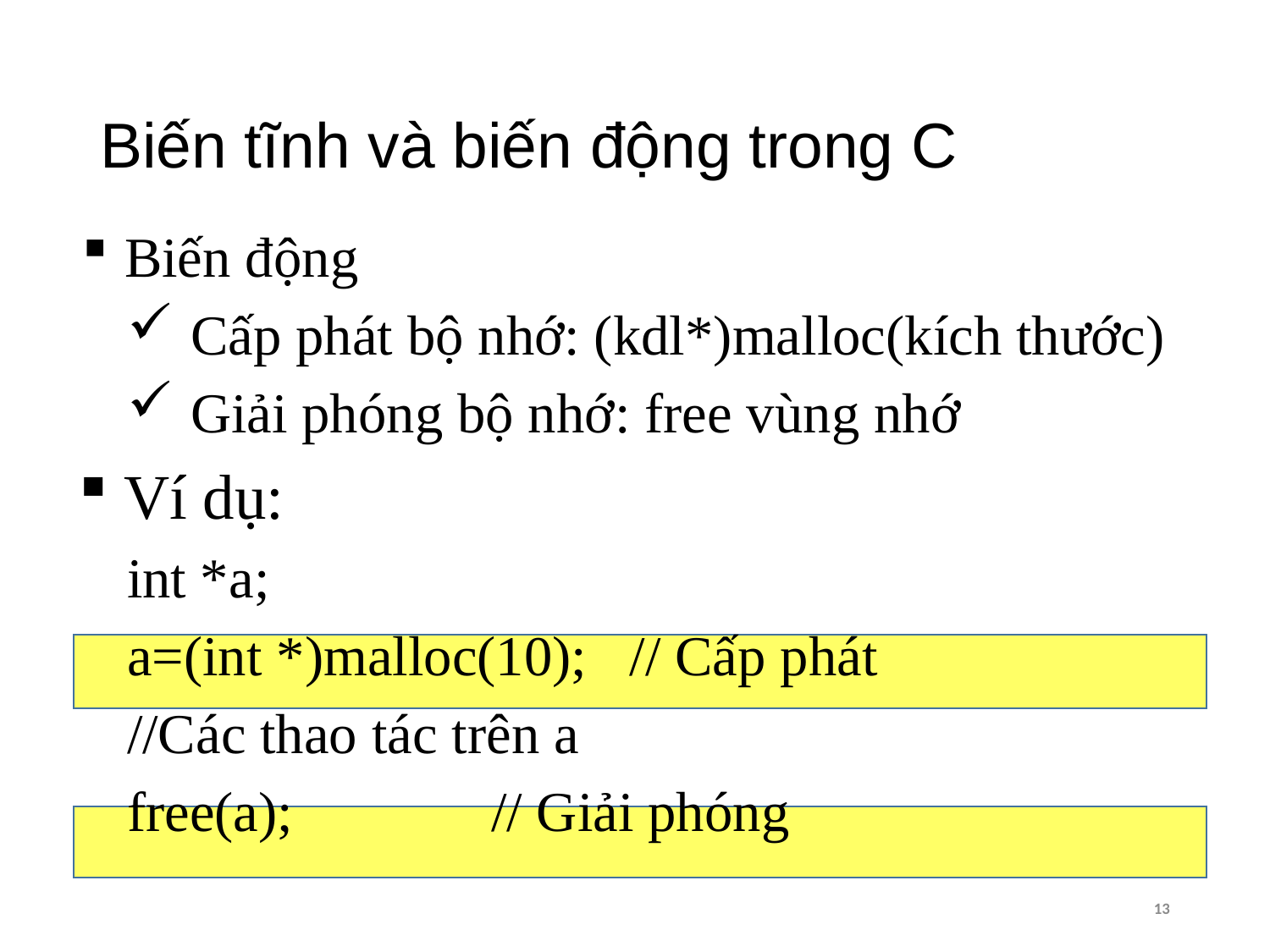

# Biến tĩnh và biến động trong C
Biến động
Cấp phát bộ nhớ: (kdl*)malloc(kích thước)
Giải phóng bộ nhớ: free vùng nhớ
Ví dụ:
int *a;
a=(int *)malloc(10);   // Cấp phát
//Các thao tác trên a
free(a);              // Giải phóng

13